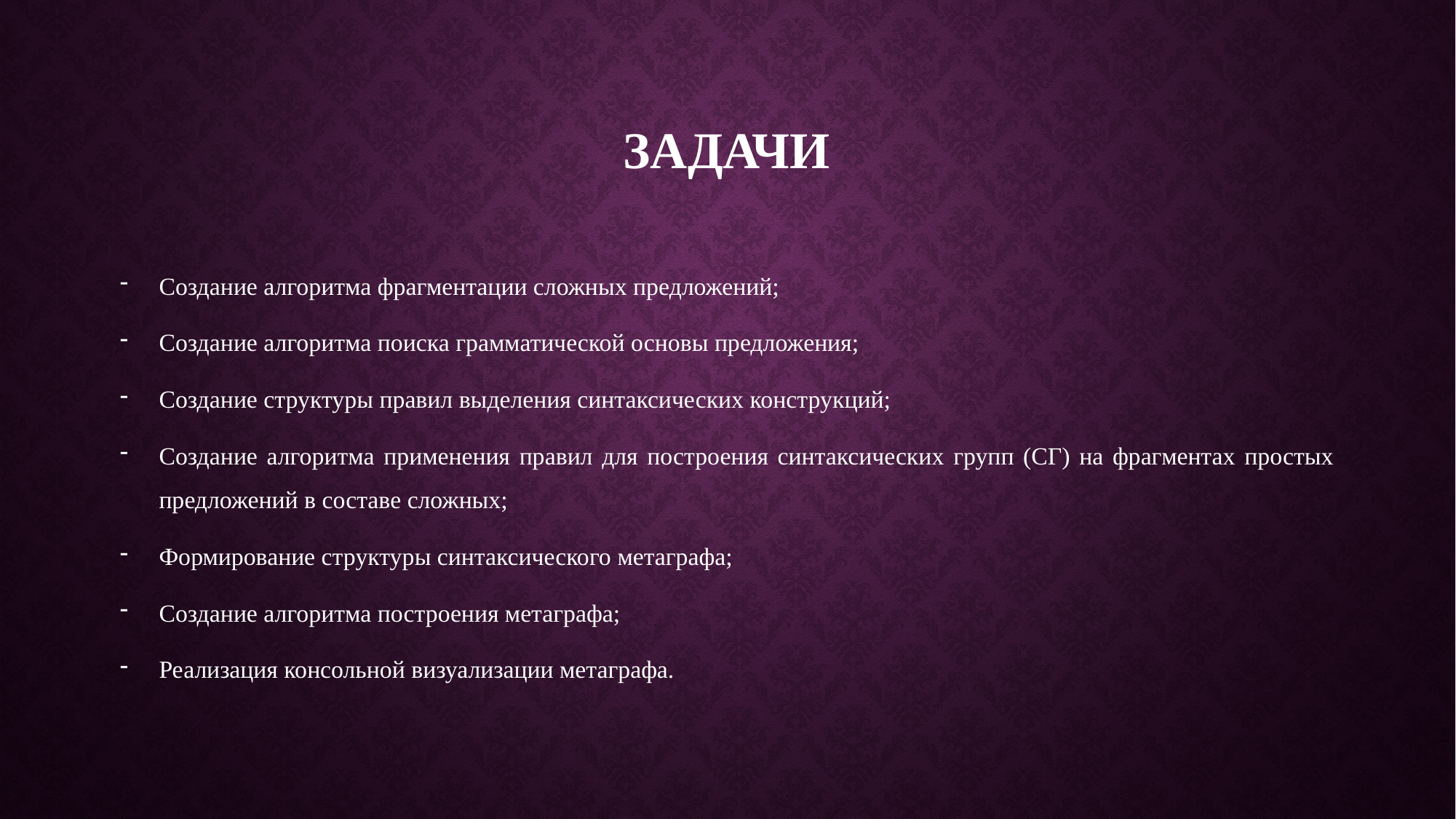

# Задачи
Создание алгоритма фрагментации сложных предложений;
Создание алгоритма поиска грамматической основы предложения;
Создание структуры правил выделения синтаксических конструкций;
Создание алгоритма применения правил для построения синтаксических групп (СГ) на фрагментах простых предложений в составе сложных;
Формирование структуры синтаксического метаграфа;
Создание алгоритма построения метаграфа;
Реализация консольной визуализации метаграфа.